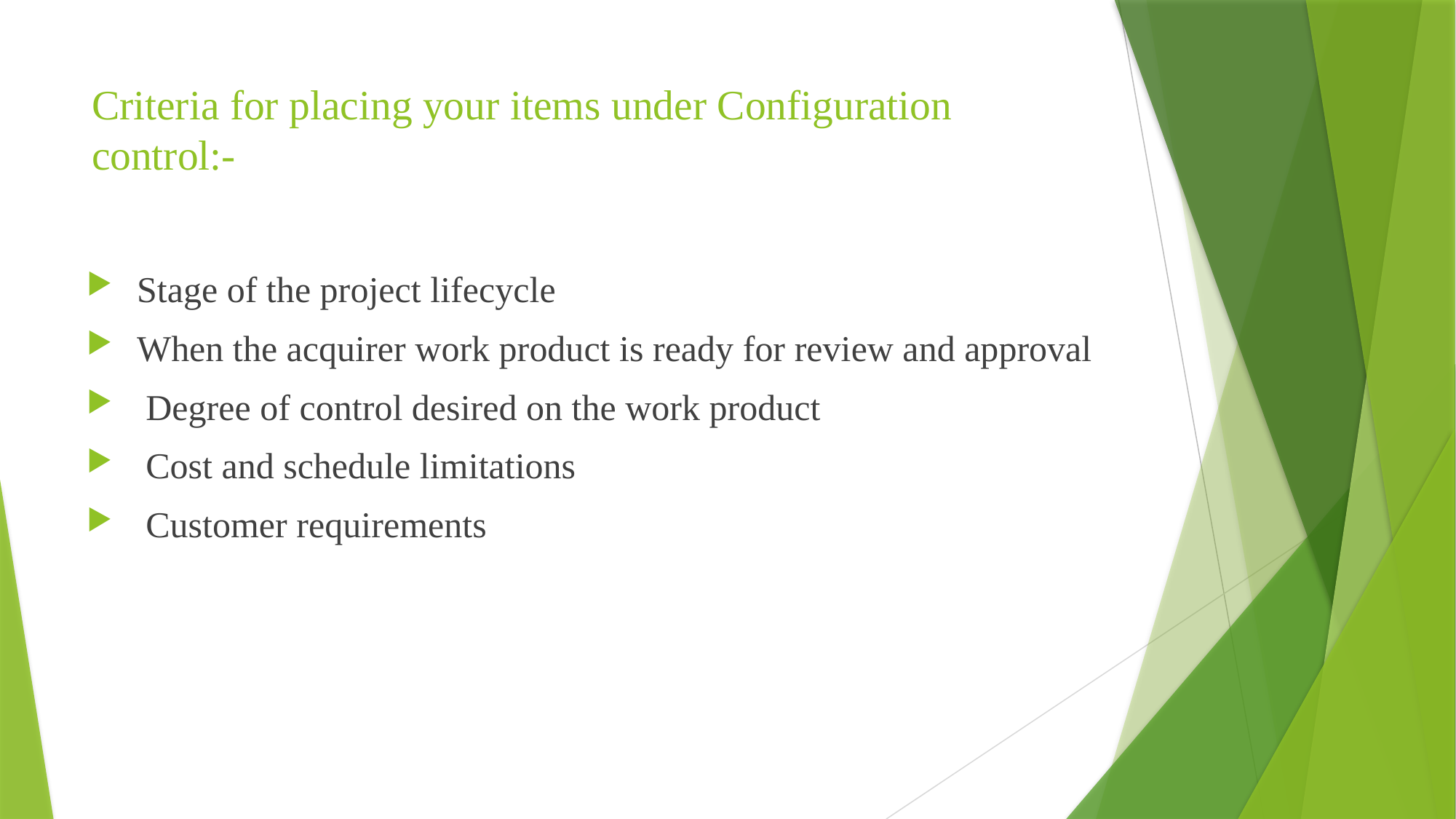

# Criteria for placing your items under Configuration control:-
 Stage of the project lifecycle
 When the acquirer work product is ready for review and approval
  Degree of control desired on the work product
  Cost and schedule limitations
  Customer requirements